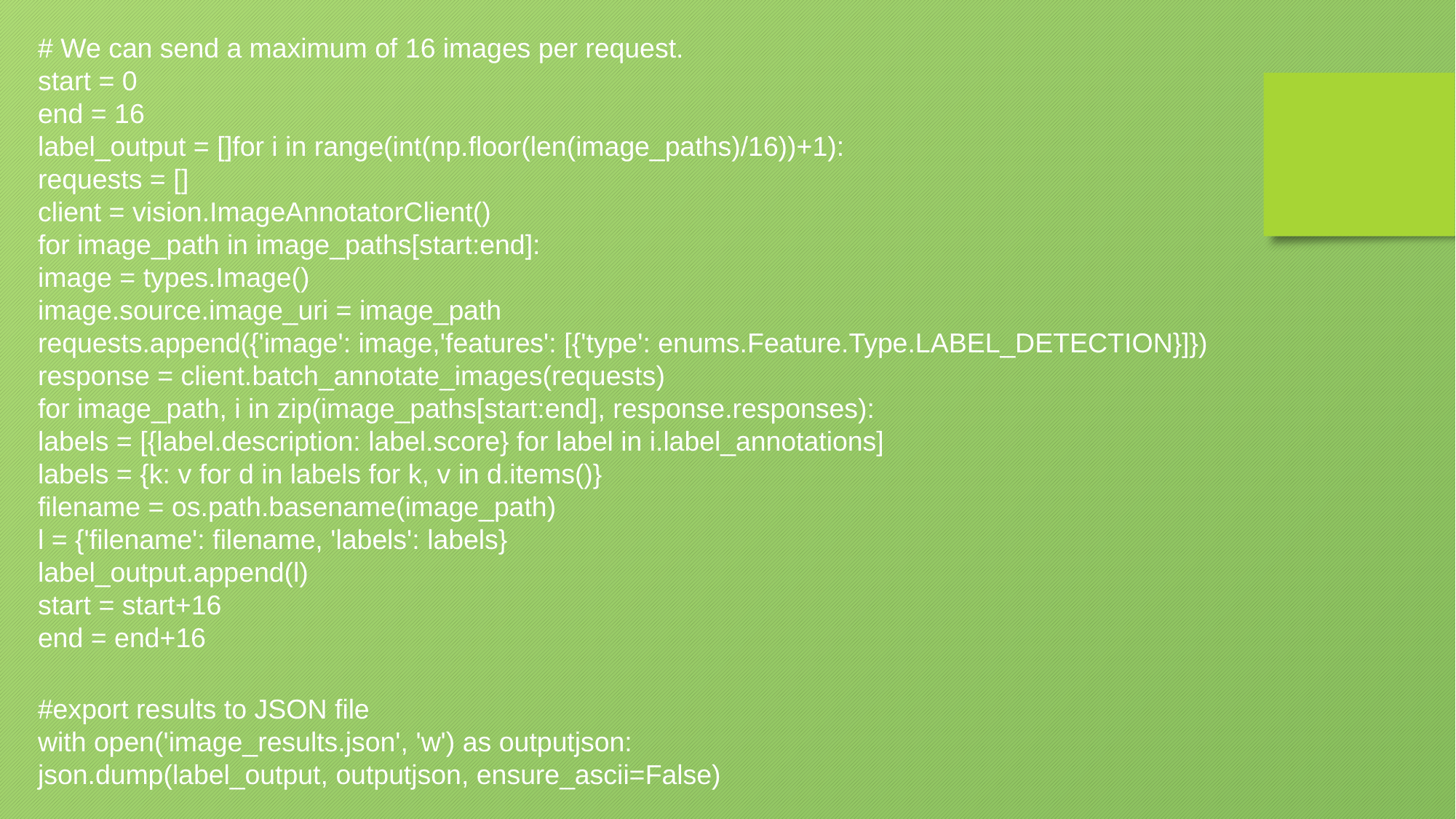

# We can send a maximum of 16 images per request. start = 0 end = 16 label_output = []for i in range(int(np.floor(len(image_paths)/16))+1): requests = [] client = vision.ImageAnnotatorClient() for image_path in image_paths[start:end]: image = types.Image() image.source.image_uri = image_path requests.append({'image': image,'features': [{'type': enums.Feature.Type.LABEL_DETECTION}]}) response = client.batch_annotate_images(requests) for image_path, i in zip(image_paths[start:end], response.responses): labels = [{label.description: label.score} for label in i.label_annotations] labels = {k: v for d in labels for k, v in d.items()} filename = os.path.basename(image_path) l = {'filename': filename, 'labels': labels} label_output.append(l) start = start+16 end = end+16
#export results to JSON file
with open('image_results.json', 'w') as outputjson:
json.dump(label_output, outputjson, ensure_ascii=False)